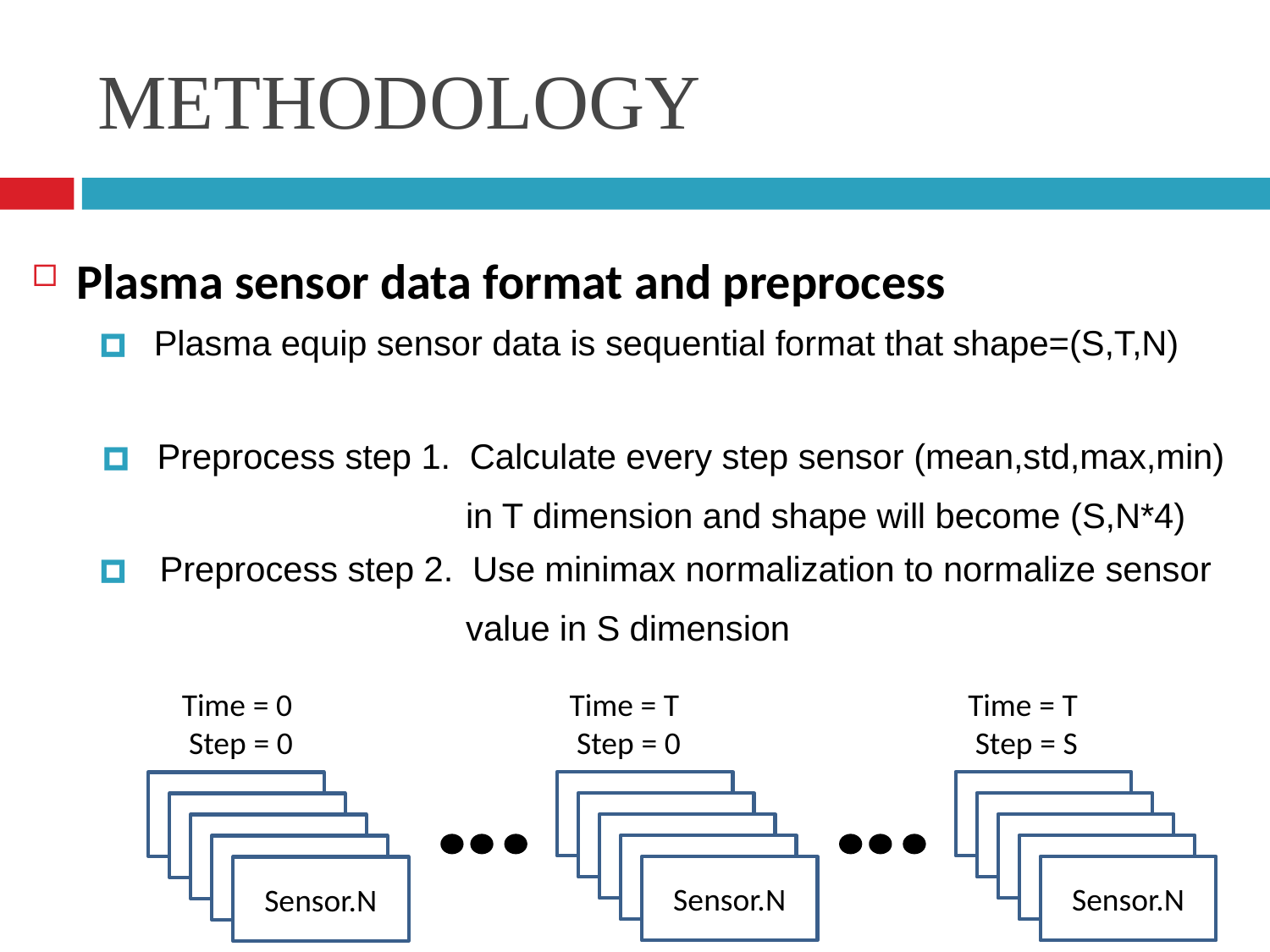

# METHODOLOGY
Plasma sensor data format and preprocess
       🞑  Plasma equip sensor data is sequential format that shape=(S,T,N)

      🞑  Preprocess step 1.  Calculate every step sensor (mean,std,max,min)
                                             in T dimension and shape will become (S,N*4)
       🞑   Preprocess step 2.  Use minimax normalization to normalize sensor
                                             value in S dimension

Time = 0
 Step = 0
Time = T
 Step = 0
Time = T
 Step = S
Sensor.1
Sensor.1
Sensor.1
Sensor.1
Sensor.1
Sensor.1
Sensor.1
Sensor.1
Sensor.1
Sensor.1
Sensor.1
Sensor.1

Sensor.N
Sensor.N
Sensor.N